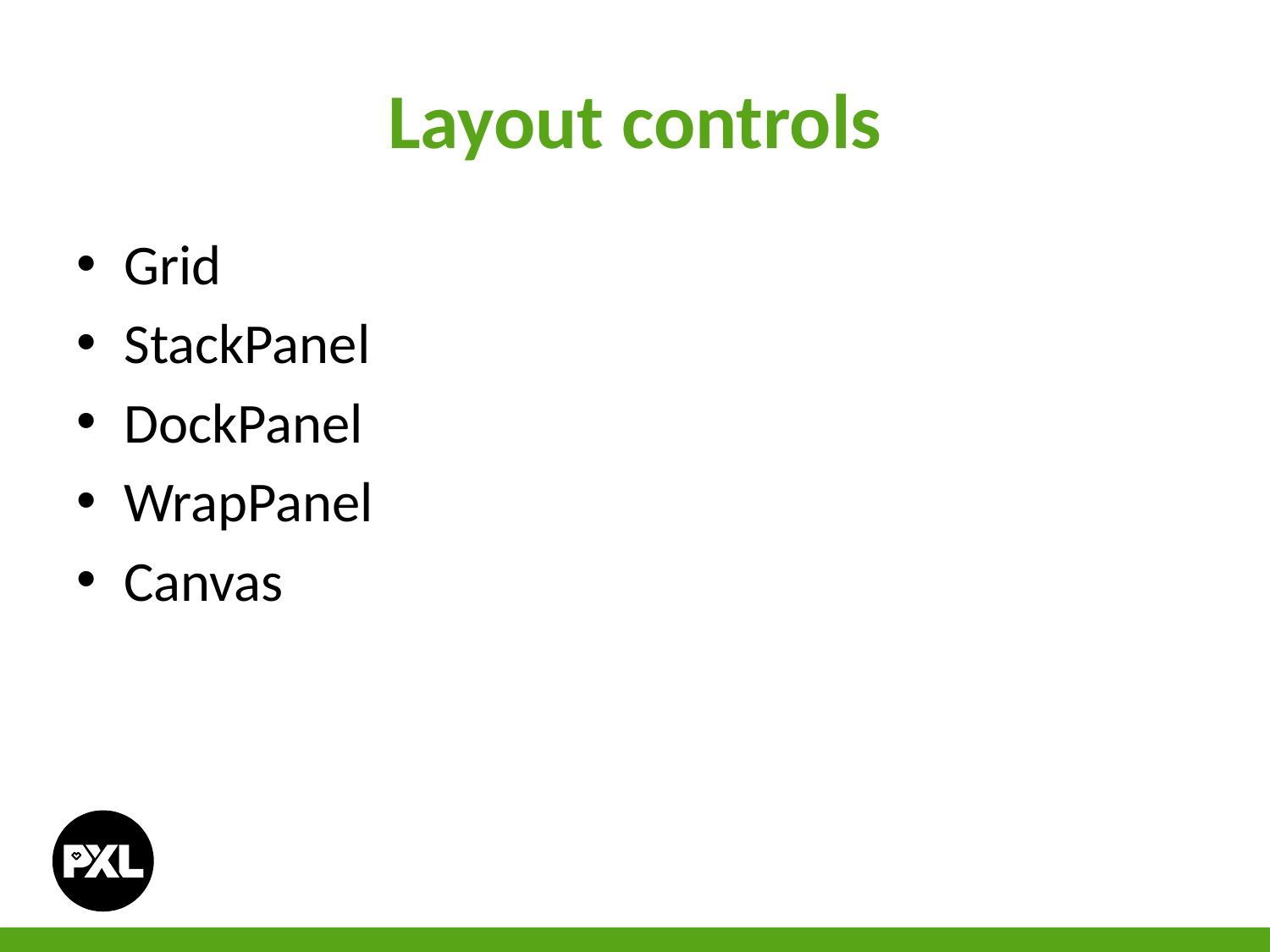

# Layout controls
Grid
StackPanel
DockPanel
WrapPanel
Canvas